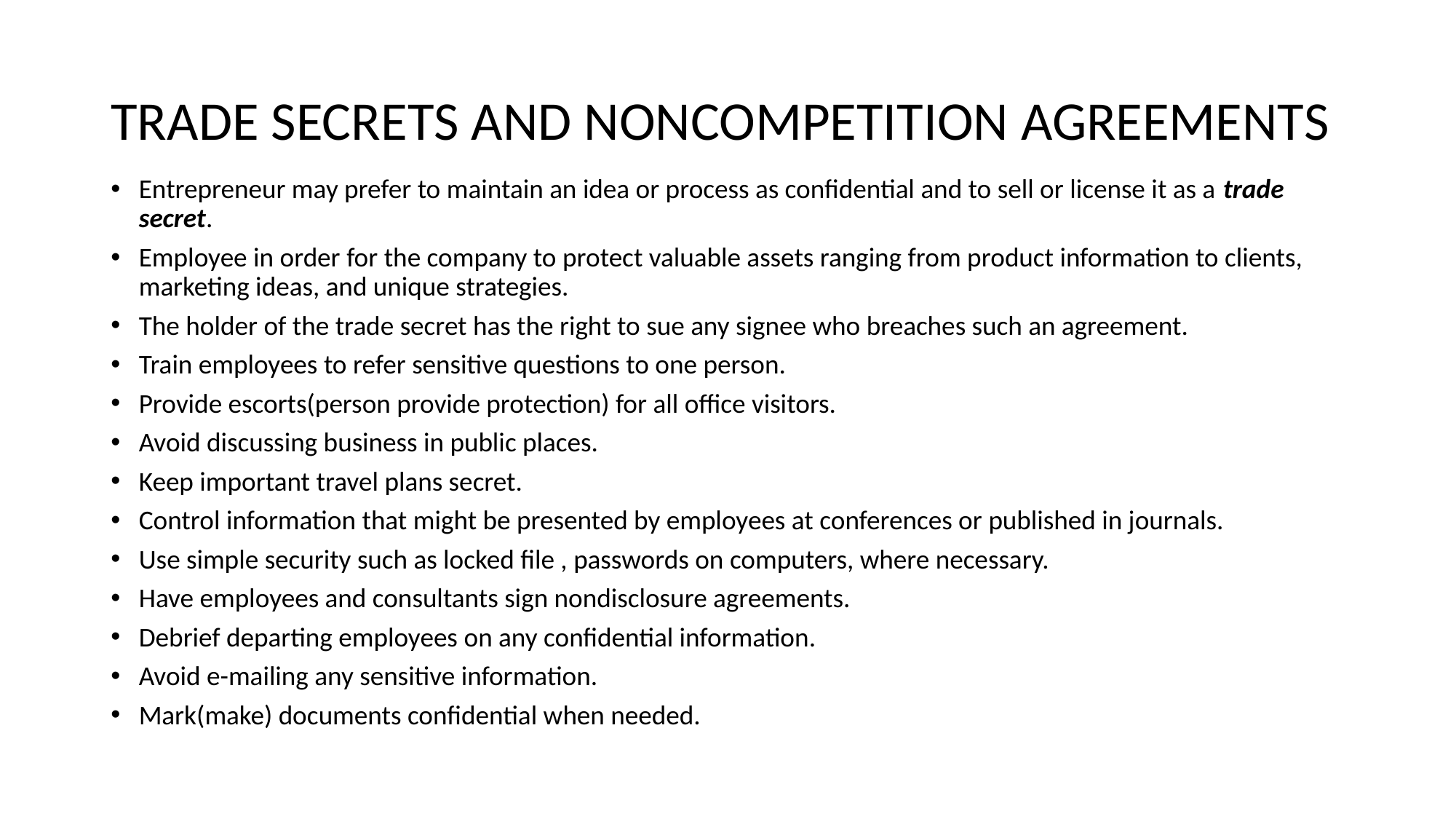

# TRADE SECRETS AND NONCOMPETITION AGREEMENTS
Entrepreneur may prefer to maintain an idea or process as confidential and to sell or license it as a trade secret.
Employee in order for the company to protect valuable assets ranging from product information to clients, marketing ideas, and unique strategies.
The holder of the trade secret has the right to sue any signee who breaches such an agreement.
Train employees to refer sensitive questions to one person.
Provide escorts(person provide protection) for all office visitors.
Avoid discussing business in public places.
Keep important travel plans secret.
Control information that might be presented by employees at conferences or published in journals.
Use simple security such as locked file , passwords on computers, where necessary.
Have employees and consultants sign nondisclosure agreements.
Debrief departing employees on any confidential information.
Avoid e-mailing any sensitive information.
Mark(make) documents confidential when needed.